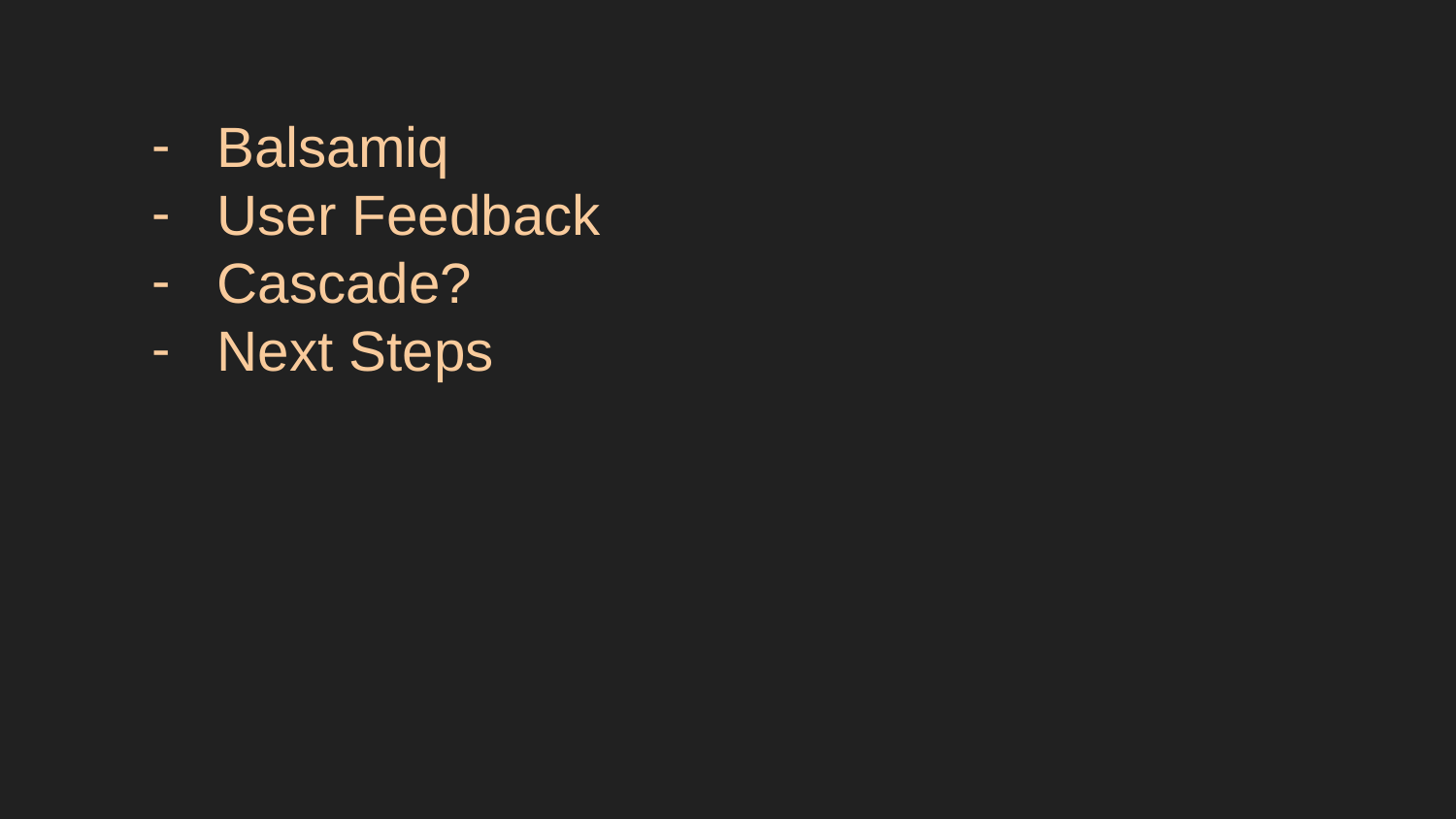

# Balsamiq
User Feedback
Cascade?
Next Steps